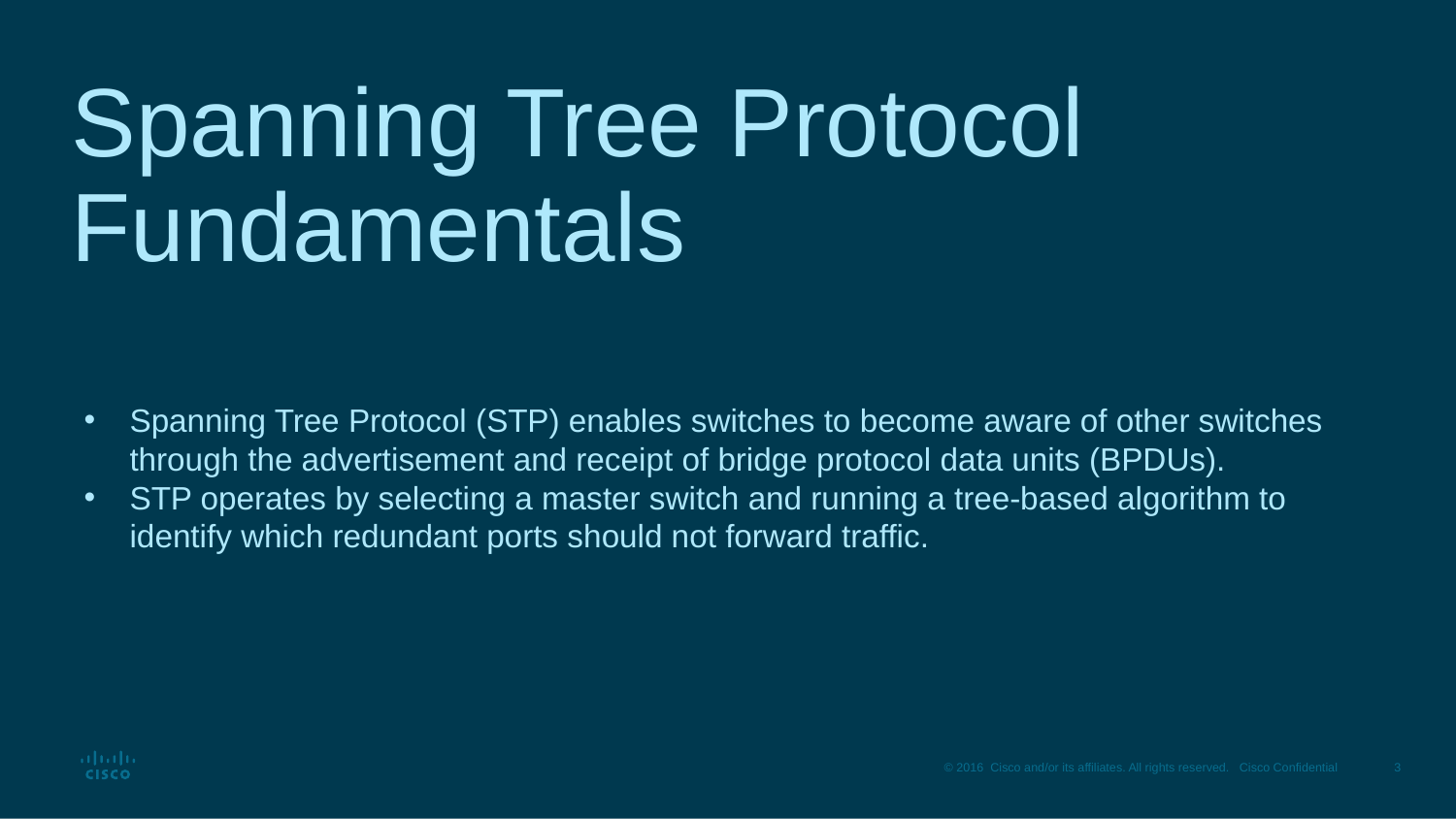

# Spanning Tree Protocol Fundamentals
Spanning Tree Protocol (STP) enables switches to become aware of other switches through the advertisement and receipt of bridge protocol data units (BPDUs).
STP operates by selecting a master switch and running a tree-based algorithm to identify which redundant ports should not forward traffic.